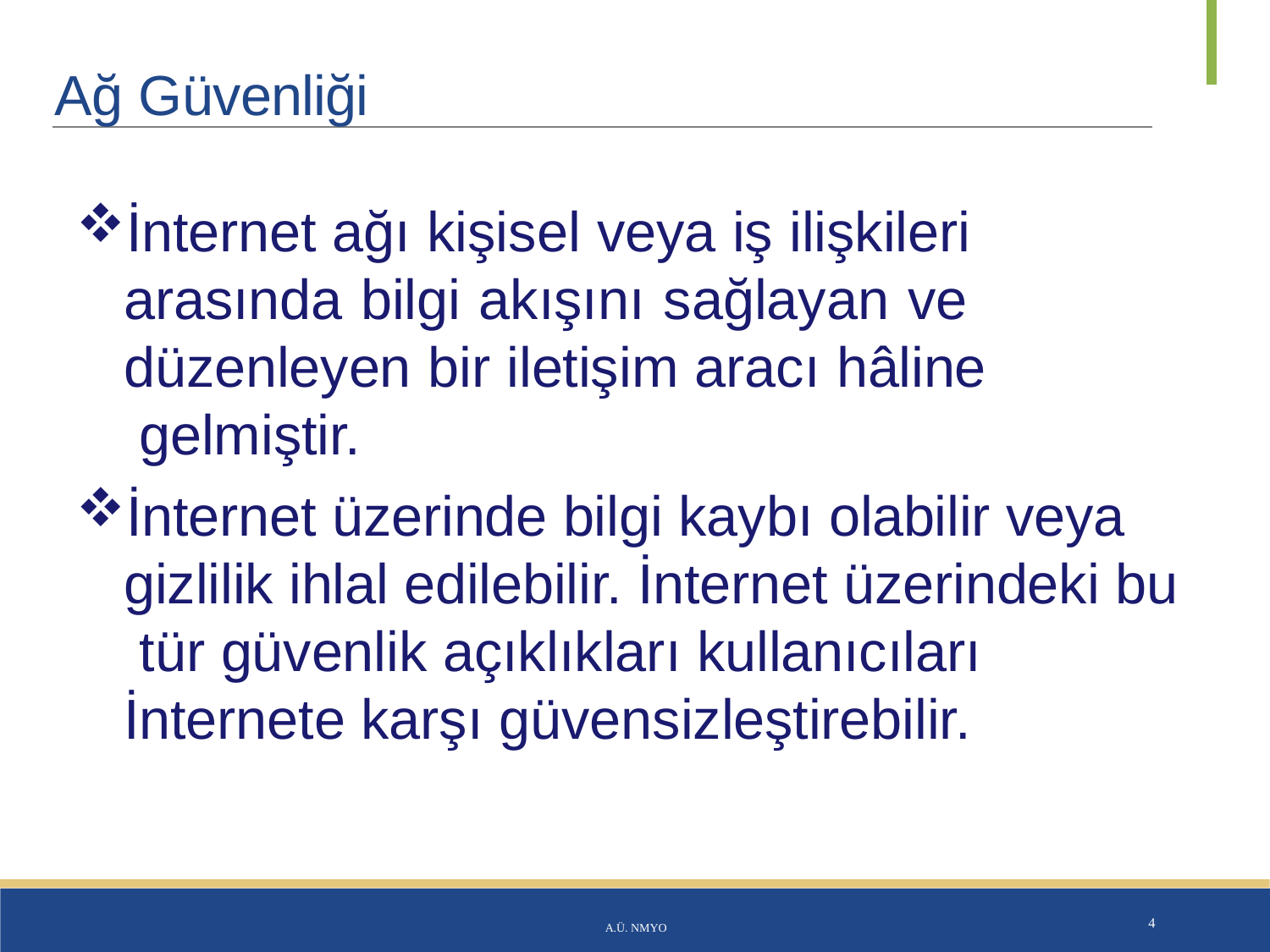

# Ağ Güvenliği
İnternet ağı kişisel veya iş ilişkileri  arasında bilgi akışını sağlayan ve  düzenleyen bir iletişim aracı hâline  gelmiştir.
İnternet üzerinde bilgi kaybı olabilir veya  gizlilik ihlal edilebilir. İnternet üzerindeki bu  tür güvenlik açıklıkları kullanıcıları
İnternete karşı güvensizleştirebilir.
A.Ü. NMYO
4